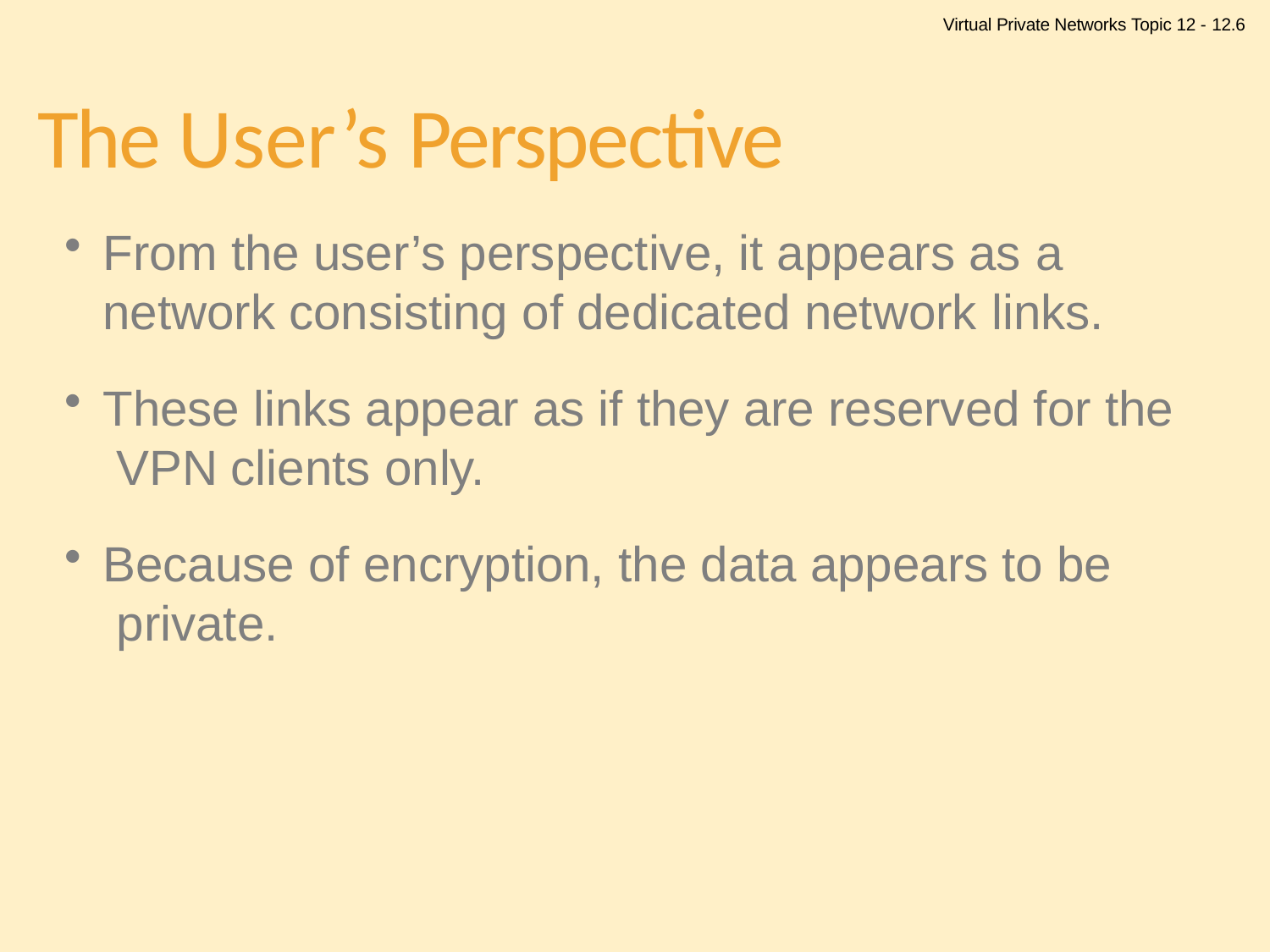

Virtual Private Networks Topic 12 - 12.6
# The User’s Perspective
From the user’s perspective, it appears as a
network consisting of dedicated network links.
These links appear as if they are reserved for the  VPN clients only.
Because of encryption, the data appears to be  private.